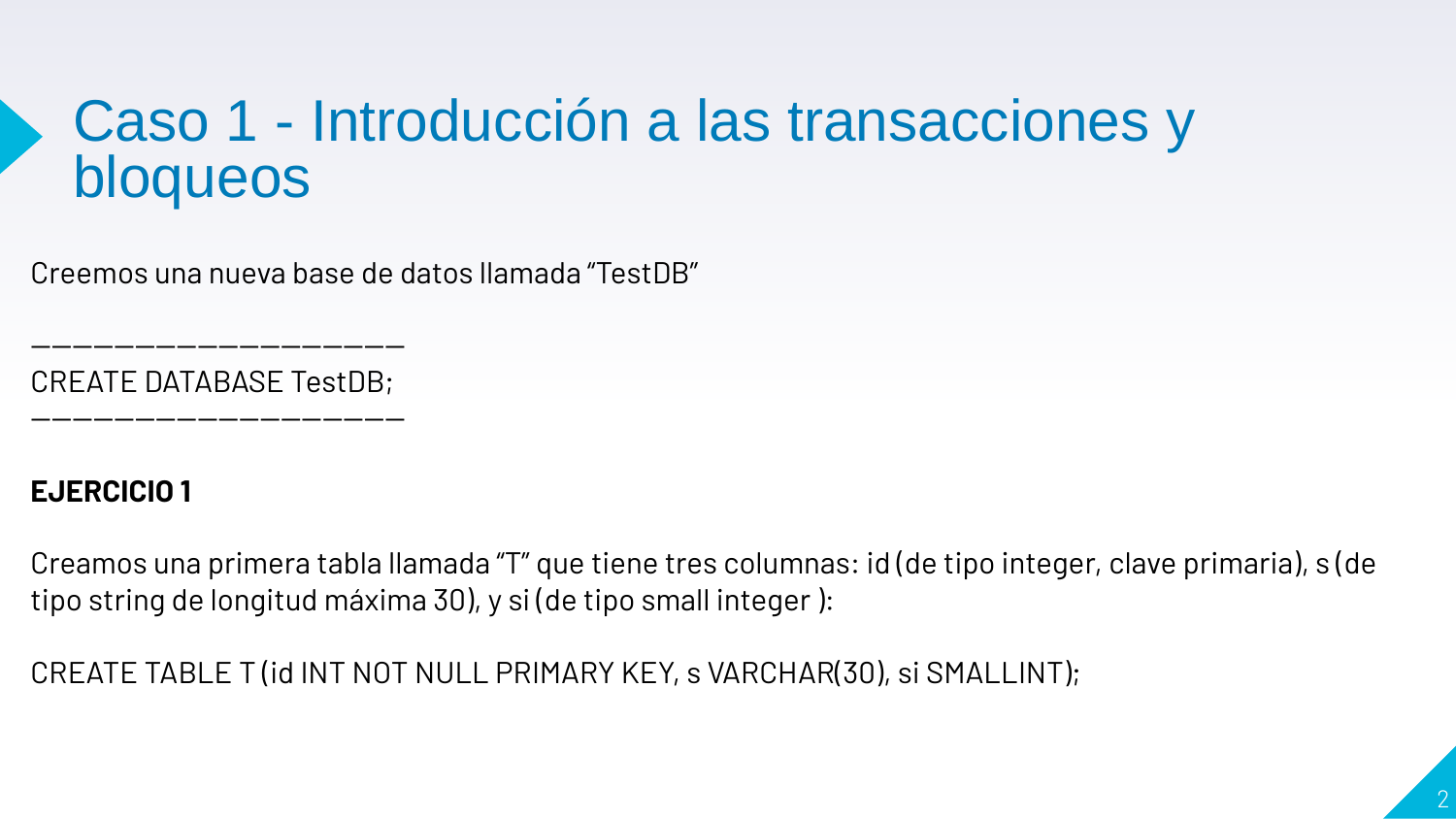

# Caso 1 - Introducción a las transacciones y bloqueos

Creemos una nueva base de datos llamada “TestDB”

------------------------------------
CREATE DATABASE TestDB;
------------------------------------

EJERCICIO 1

Creamos una primera tabla llamada “T” que tiene tres columnas: id (de tipo integer, clave primaria), s (de tipo string de longitud máxima 30), y si (de tipo small integer ):

CREATE TABLE T (id INT NOT NULL PRIMARY KEY, s VARCHAR(30), si SMALLINT);

2